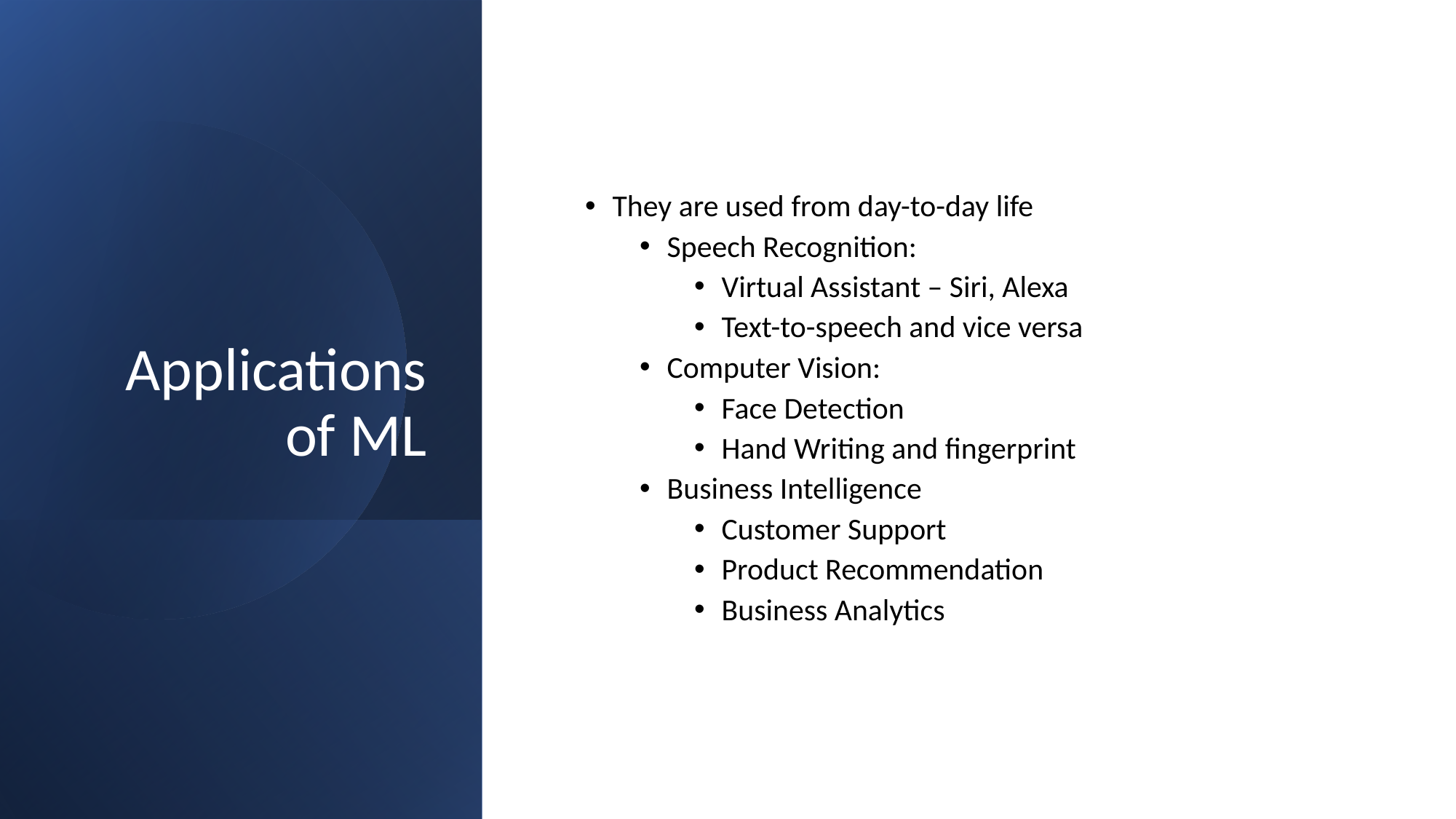

# Applications of ML
They are used from day-to-day life
Speech Recognition:
Virtual Assistant – Siri, Alexa
Text-to-speech and vice versa
Computer Vision:
Face Detection
Hand Writing and fingerprint
Business Intelligence
Customer Support
Product Recommendation
Business Analytics